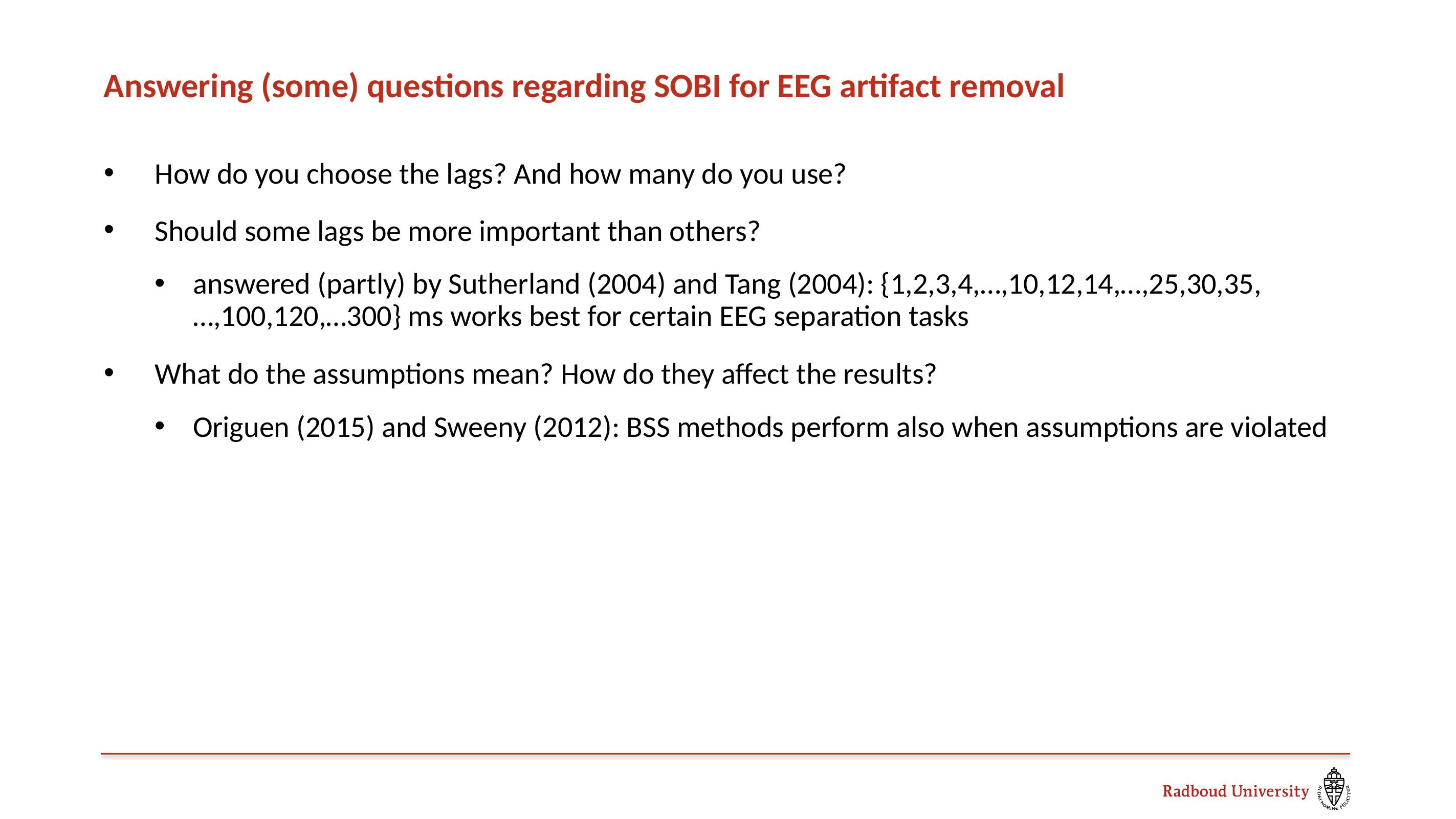

# Answering (some) questions regarding SOBI for EEG artifact removal
How do you choose the lags? And how many do you use?
Should some lags be more important than others?
answered (partly) by Sutherland (2004) and Tang (2004): {1,2,3,4,…,10,12,14,…,25,30,35,…,100,120,…300} ms works best for certain EEG separation tasks
What do the assumptions mean? How do they affect the results?
Origuen (2015) and Sweeny (2012): BSS methods perform also when assumptions are violated